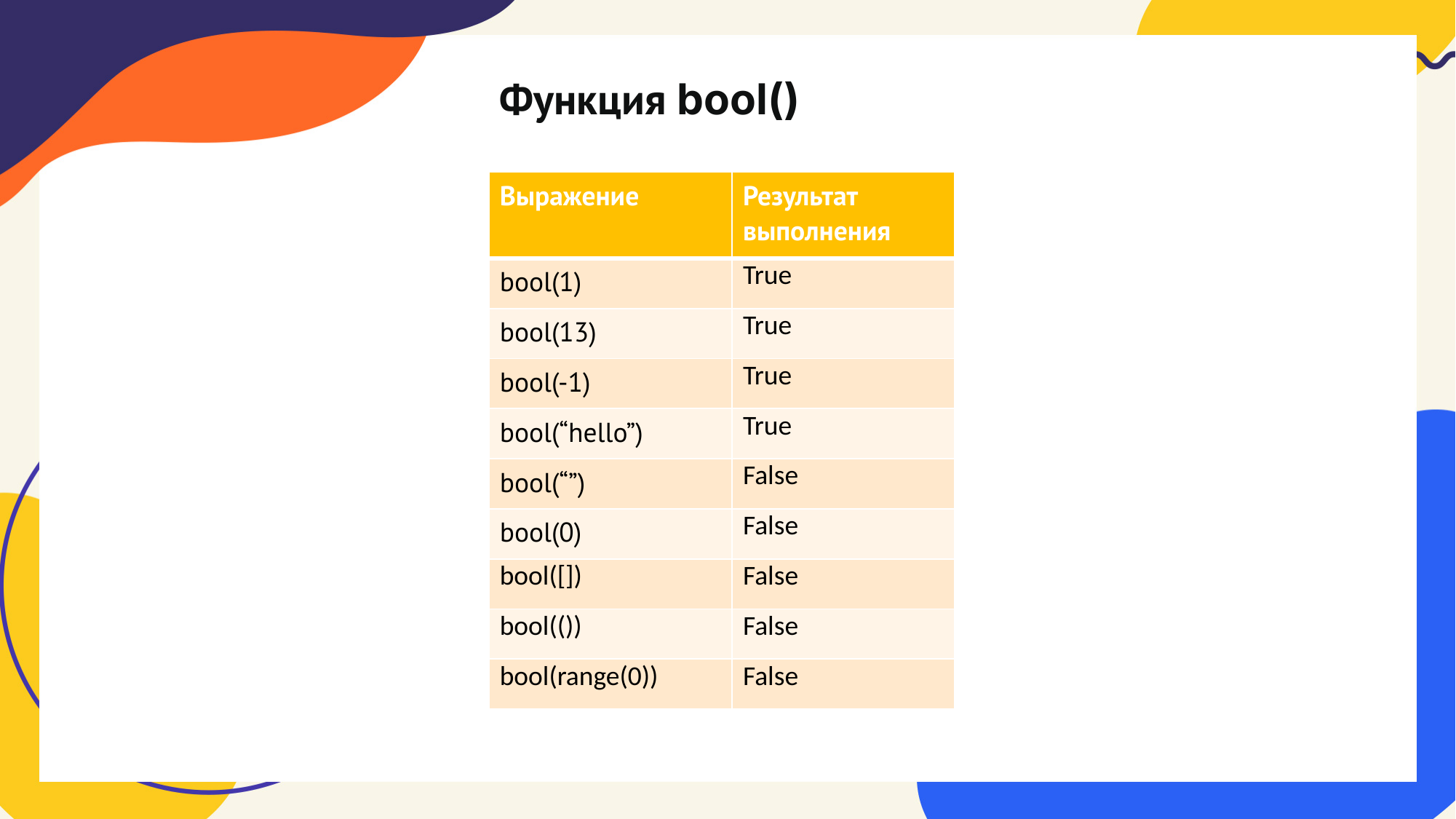

# Функция bool()
| Выражение | Результат выполнения |
| --- | --- |
| bool(1) | True |
| bool(13) | True |
| bool(-1) | True |
| bool(“hello”) | True |
| bool(“”) | False |
| bool(0) | False |
| bool([]) | False |
| bool(()) | False |
| bool(range(0)) | False |